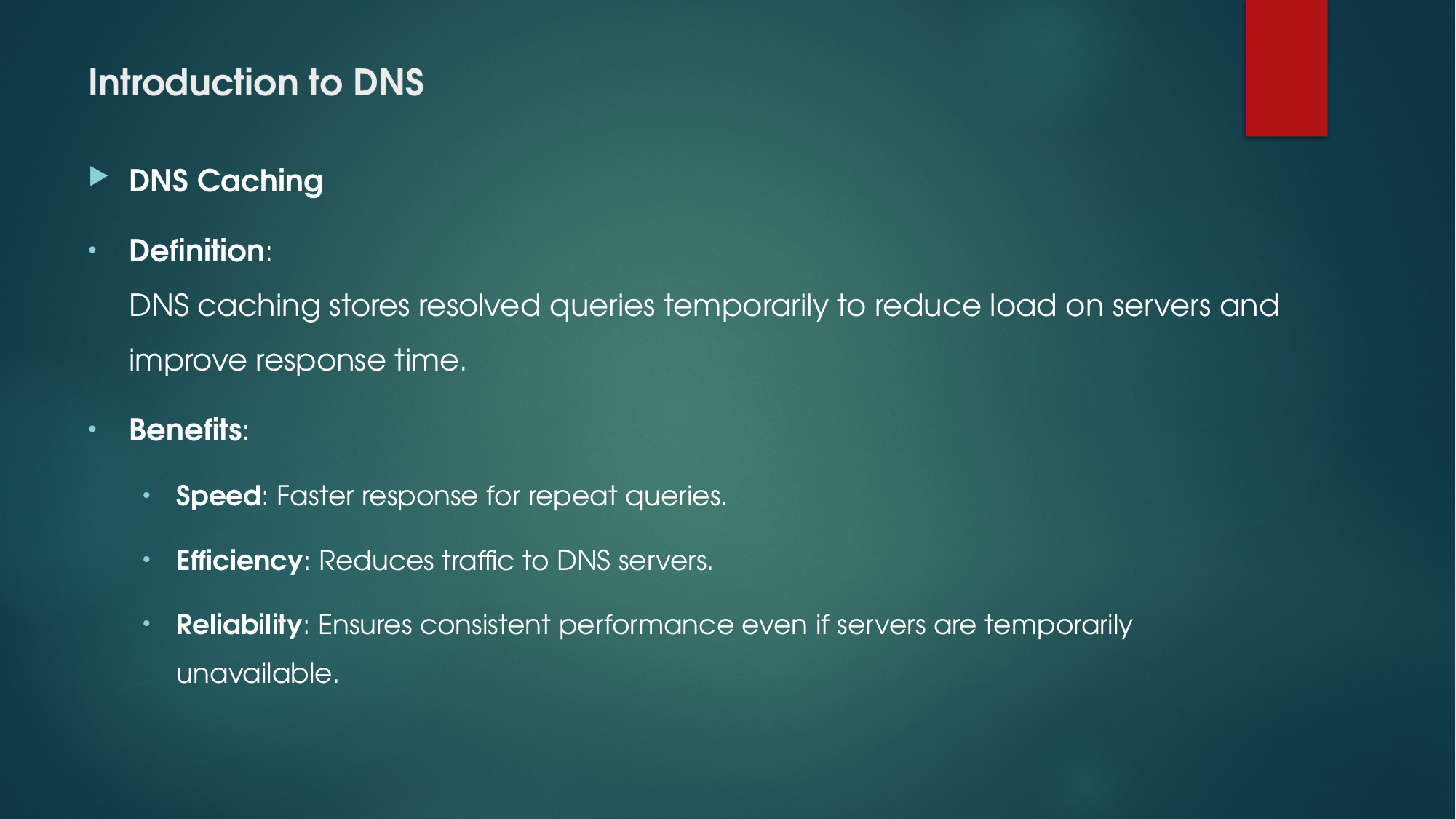

# Introduction to DNS
DNS Caching
Definition:
DNS caching stores resolved queries temporarily to reduce load on servers and improve response time.
Benefits:
Speed: Faster response for repeat queries.
Efficiency: Reduces traffic to DNS servers.
Reliability: Ensures consistent performance even if servers are temporarily unavailable.